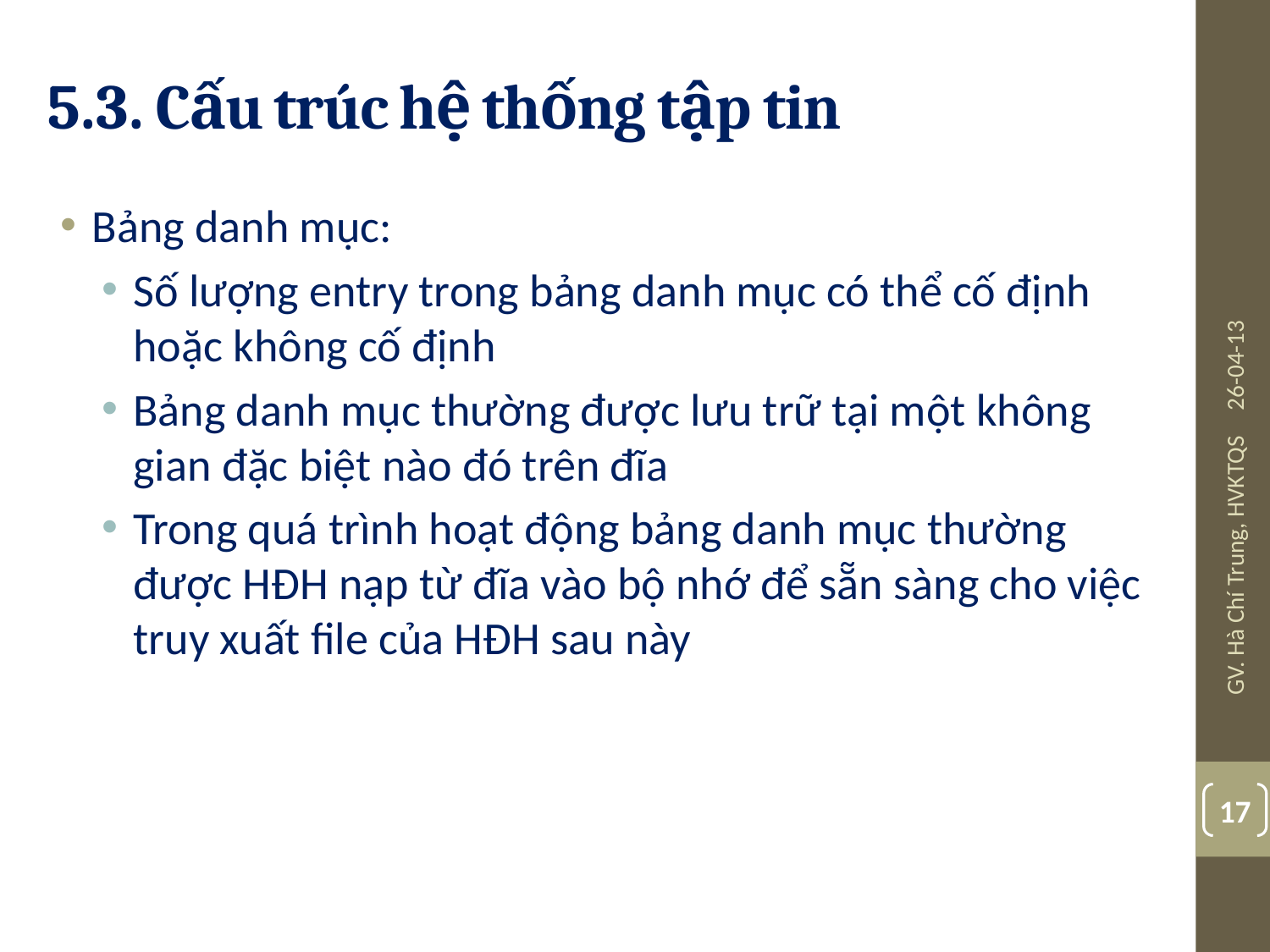

# 5.3. Cấu trúc hệ thống tập tin
Bảng danh mục:
Số lượng entry trong bảng danh mục có thể cố định hoặc không cố định
Bảng danh mục thường được lưu trữ tại một không gian đặc biệt nào đó trên đĩa
Trong quá trình hoạt động bảng danh mục thường được HĐH nạp từ đĩa vào bộ nhớ để sẵn sàng cho việc truy xuất file của HĐH sau này

26-04-13
GV. Hà Chí Trung, HVKTQS
17